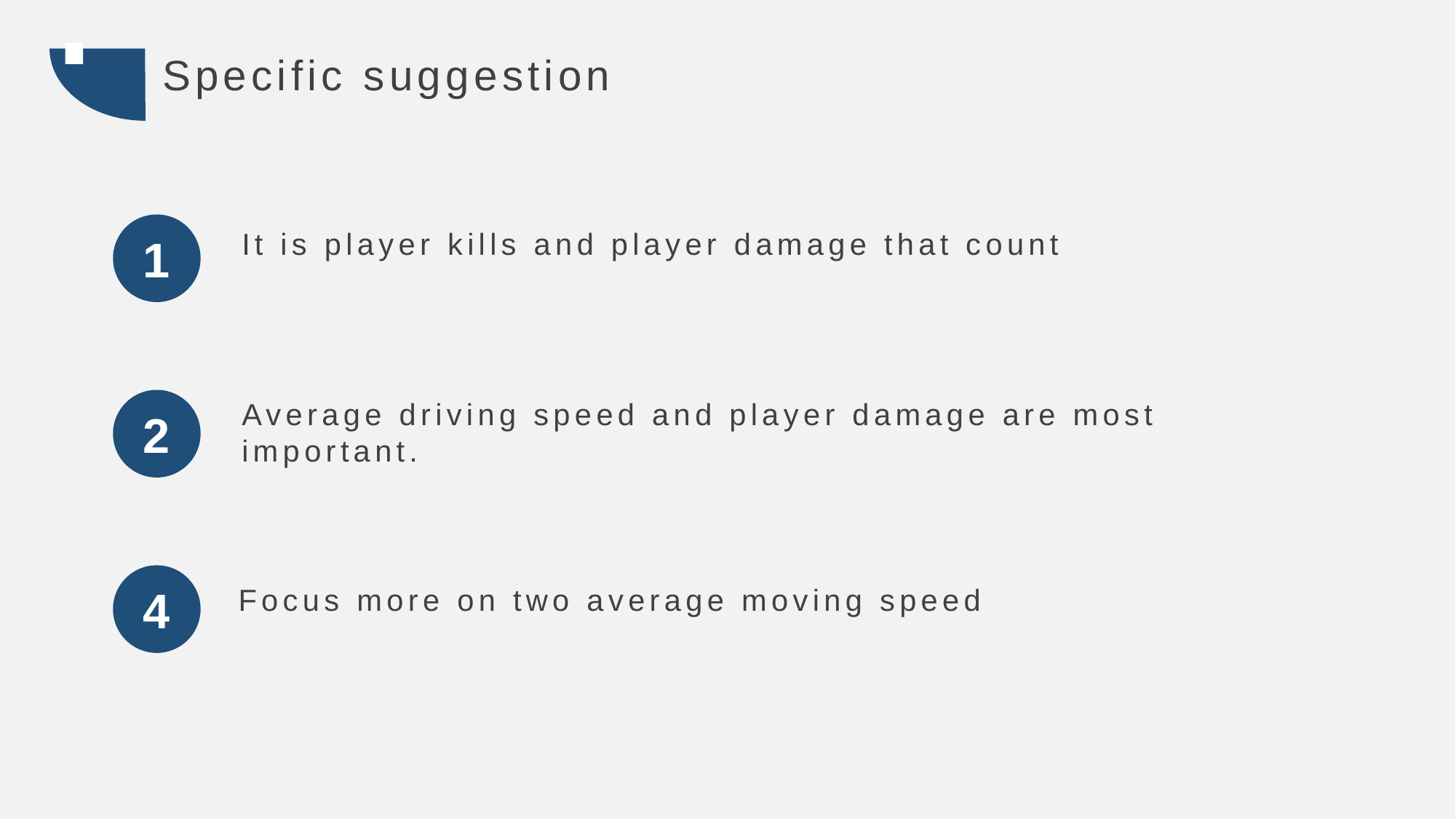

Specific suggestion
1
It is player kills and player damage that count
2
Average driving speed and player damage are most important.
4
Focus more on two average moving speed